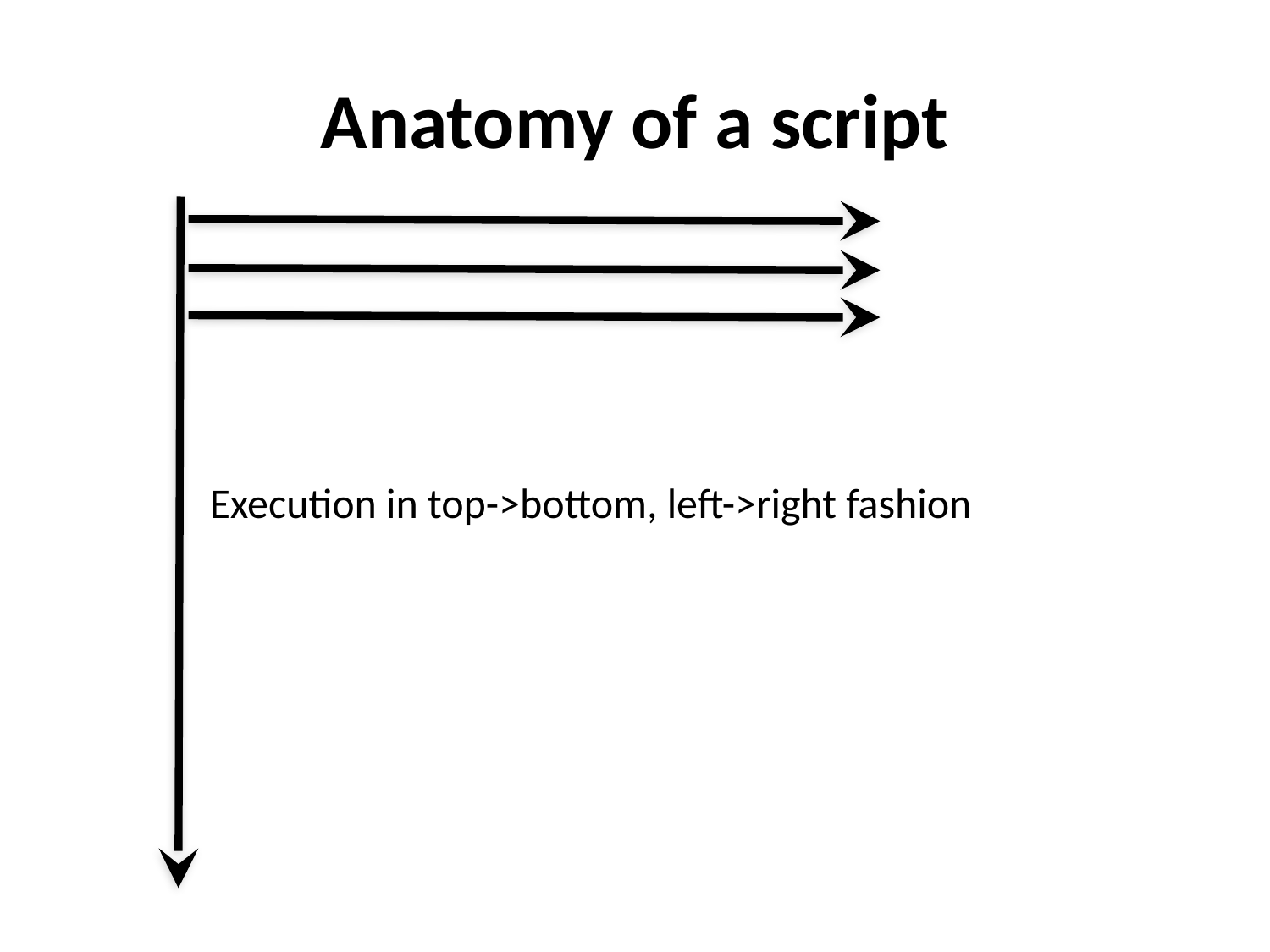

Anatomy of a script

Execution in top->bottom, left->right fashion